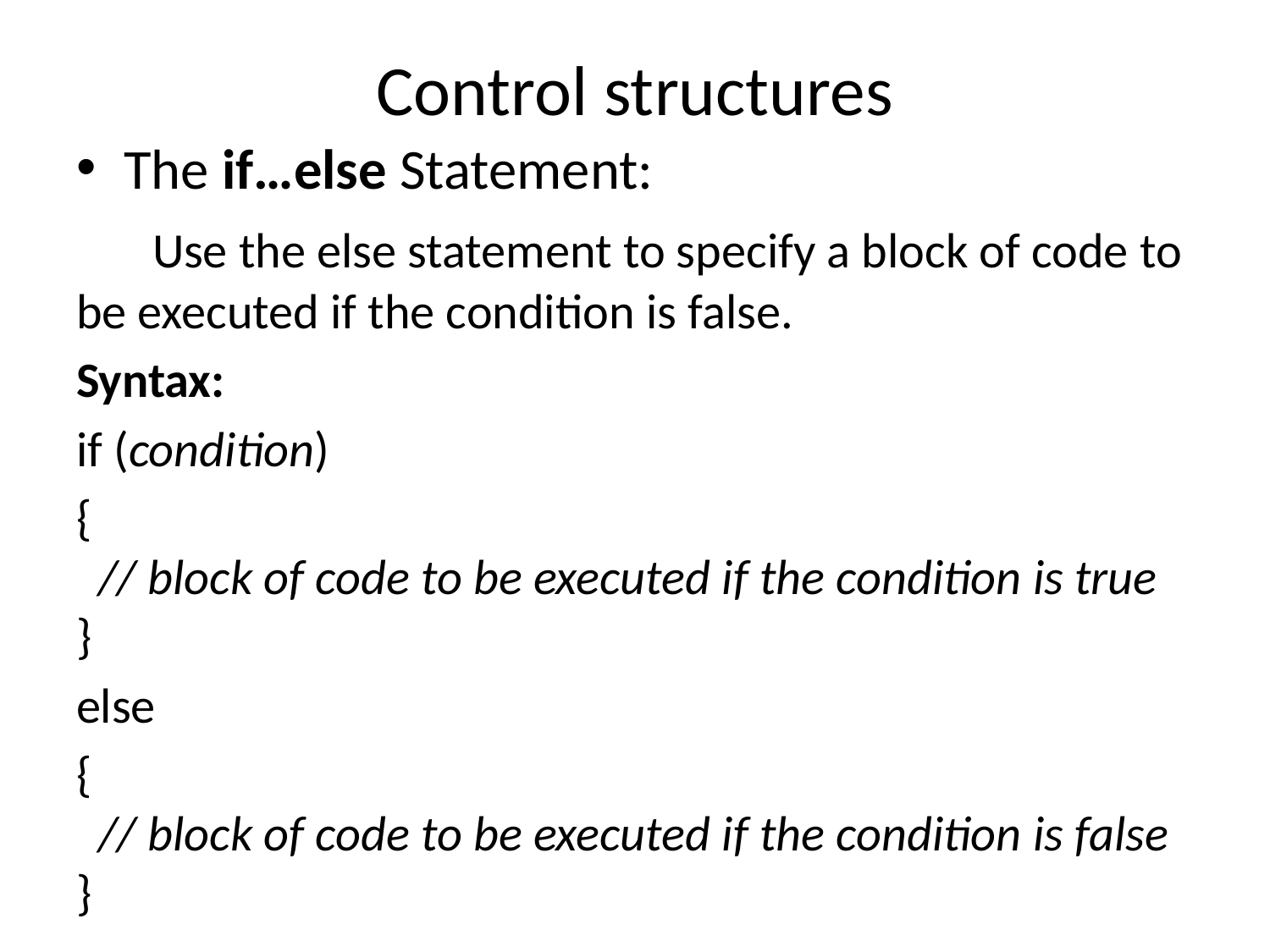

# Control structures
The if…else Statement:
      Use the else statement to specify a block of code to be executed if the condition is false.
Syntax:
if (condition)
{
  // block of code to be executed if the condition is true
}
else
{ 
  // block of code to be executed if the condition is false
}